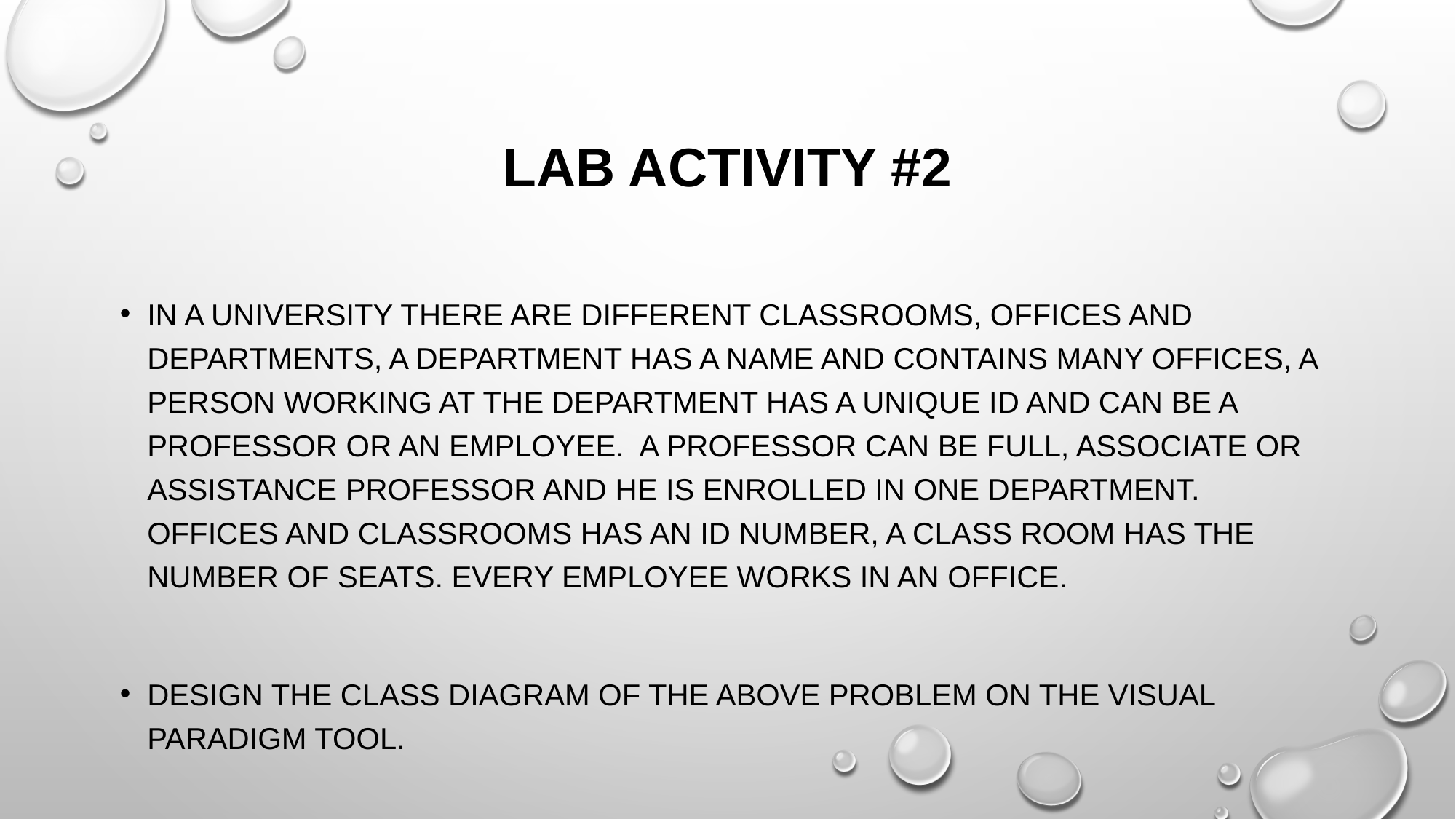

# Lab Activity #2
In a university there are different classrooms, offices and departments, a department has a name and contains many offices, A person working at the department has a unique ID and can be a professor or an employee.  A professor can be full, associate or assistance professor and he is enrolled in one department. Offices and classrooms has an ID number, a class room has the number of seats. Every employee works in an office.

Design the class diagram of the above problem on the visual paradigm tool.